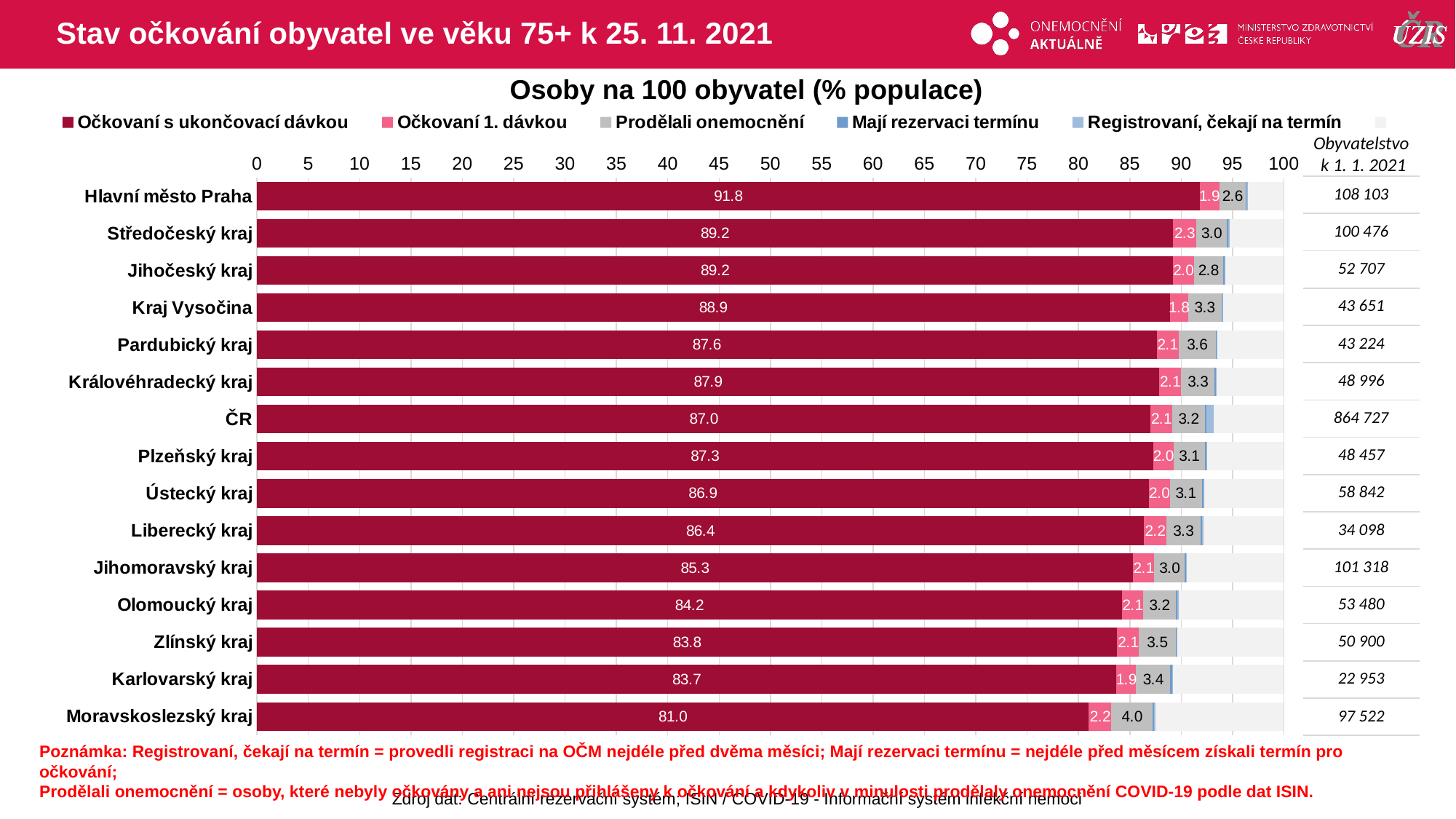

# Stav očkování obyvatel ve věku 75+ k 25. 11. 2021
Osoby na 100 obyvatel (% populace)

### Chart

| Category | Očkovaní s ukončovací dávkou | Očkovaní 1. dávkou | Prodělali onemocnění | Mají rezervaci termínu | Registrovaní, čekají na termín |   |
|---|---|---|---|---|---|---|
| Hlavní město Praha | 91.799488 | 1.90559 | 2.579022 | 0.08325393 | 0.11470542 | 3.51794122 |
| Středočeský kraj | 89.218321 | 2.2582507 | 2.958916 | 0.12838887 | 0.13137466 | 5.30474939 |
| Jihočeský kraj | 89.20447 | 2.0319882 | 2.845922 | 0.121426 | 0.10814503 | 5.68804903 |
| Kraj Vysočina | 88.893725 | 1.7731553 | 3.253076 | 0.10309042 | 0.08705413 | 5.88989943 |
| Pardubický kraj | 87.606422 | 2.1400148 | 3.604479 | 0.08097353 | 0.09254118 | 6.47556913 |
| Královéhradecký kraj | 87.860233 | 2.1328272 | 3.281901 | 0.09796718 | 0.0959262 | 6.5311454 |
| ČR | 87.027235 | 2.097425 | 3.210609 | 0.14201014 | 0.67778617 | 6.84493488 |
| Plzeňský kraj | 87.26087 | 1.9997111 | 3.062509 | 0.12175743 | 0.09699321 | 7.45815878 |
| Ústecký kraj | 86.852928 | 2.0342612 | 3.12022 | 0.15125251 | 0.12406104 | 7.71727678 |
| Liberecký kraj | 86.389231 | 2.1643498 | 3.311045 | 0.19649246 | 0.14077072 | 7.79811133 |
| Jihomoravský kraj | 85.31258 | 2.0707081 | 2.962948 | 0.1036341 | 0.08586826 | 9.46426104 |
| Olomoucký kraj | 84.222139 | 2.0755423 | 3.197457 | 0.16267764 | 0.08788332 | 10.2543007 |
| Zlínský kraj | 83.770138 | 2.1355599 | 3.548134 | 0.09823183 | 0.04715128 | 10.4007859 |
| Karlovarský kraj | 83.68405 | 1.9169607 | 3.350325 | 0.14812878 | 0.12198841 | 10.7785475 |
| Moravskoslezský kraj | 80.991981 | 2.2159103 | 4.000123 | 0.14048112 | 0.1168967 | 12.5346076 |
Obyvatelstvo
k 1. 1. 2021
| 108 103 |
| --- |
| 100 476 |
| 52 707 |
| 43 651 |
| 43 224 |
| 48 996 |
| 864 727 |
| 48 457 |
| 58 842 |
| 34 098 |
| 101 318 |
| 53 480 |
| 50 900 |
| 22 953 |
| 97 522 |
Poznámka: Registrovaní, čekají na termín = provedli registraci na OČM nejdéle před dvěma měsíci; Mají rezervaci termínu = nejdéle před měsícem získali termín pro očkování;
Prodělali onemocnění = osoby, které nebyly očkovány a ani nejsou přihlášeny k očkování a kdykoliv v minulosti prodělaly onemocnění COVID-19 podle dat ISIN.
Zdroj dat: Centrální rezervační systém; ISIN / COVID-19 - Informační systém infekční nemoci